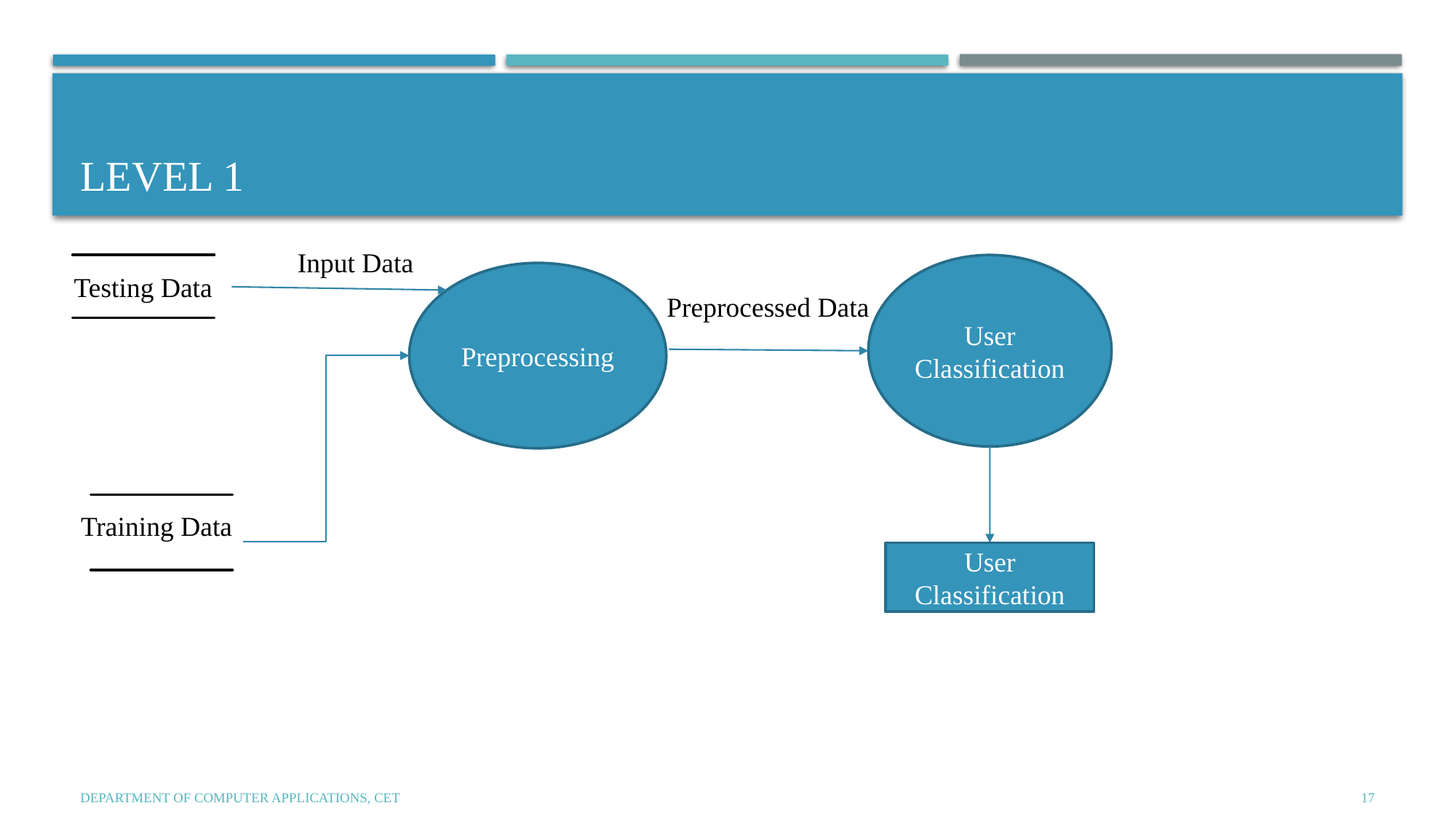

# Level 1
Input Data
User Classification
Preprocessing
Testing Data

Preprocessed Data
Training Data

User Classification
17
Department of Computer Applications, CET